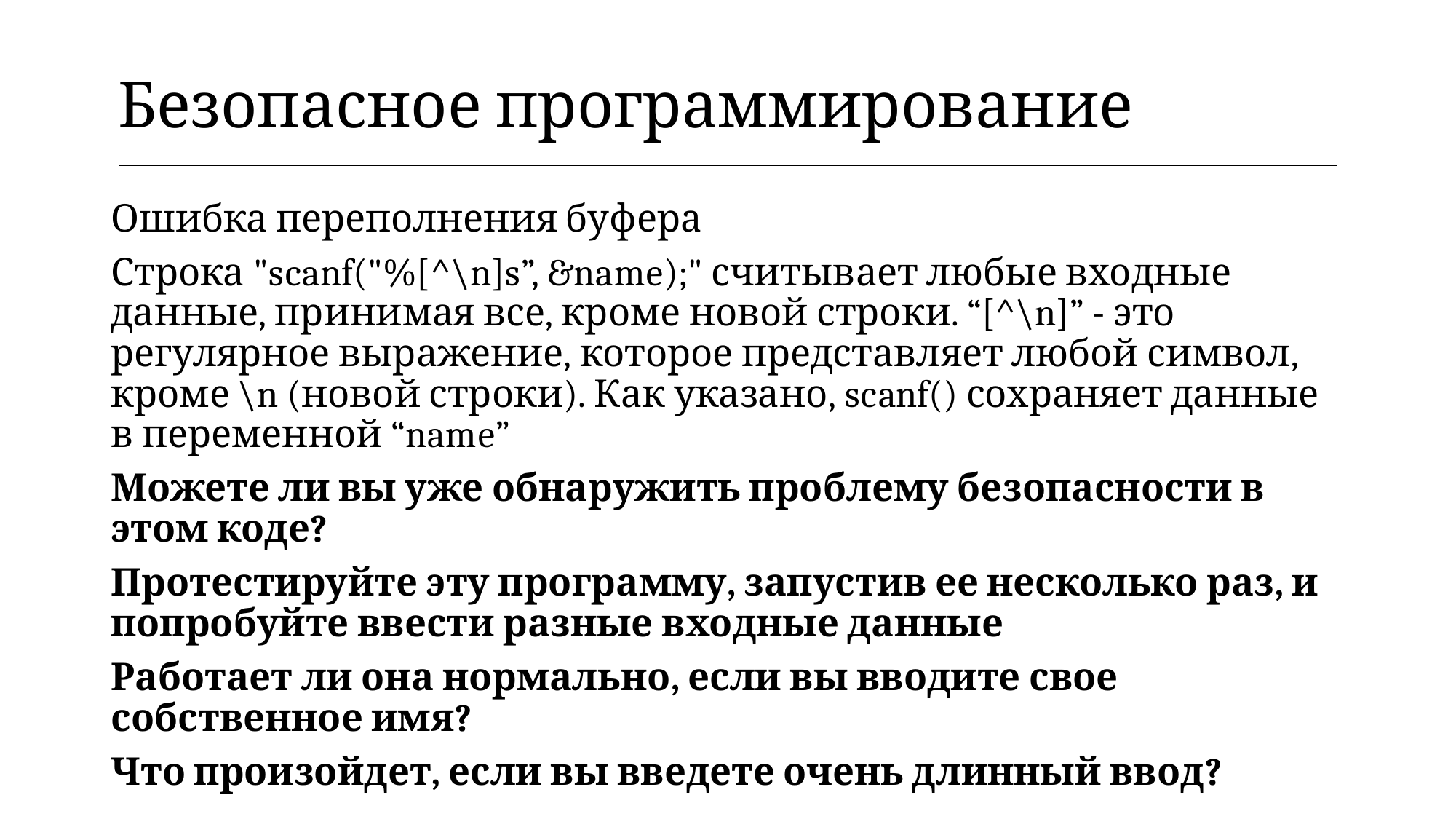

| Безопасное программирование |
| --- |
Ошибка переполнения буфера
Строка "scanf("%[^\n]s”, &name);" считывает любые входные данные, принимая все, кроме новой строки. “[^\n]” - это регулярное выражение, которое представляет любой символ, кроме \n (новой строки). Как указано, scanf() сохраняет данные в переменной “name”
Можете ли вы уже обнаружить проблему безопасности в этом коде?
Протестируйте эту программу, запустив ее несколько раз, и попробуйте ввести разные входные данные
Работает ли она нормально, если вы вводите свое собственное имя?
Что произойдет, если вы введете очень длинный ввод?